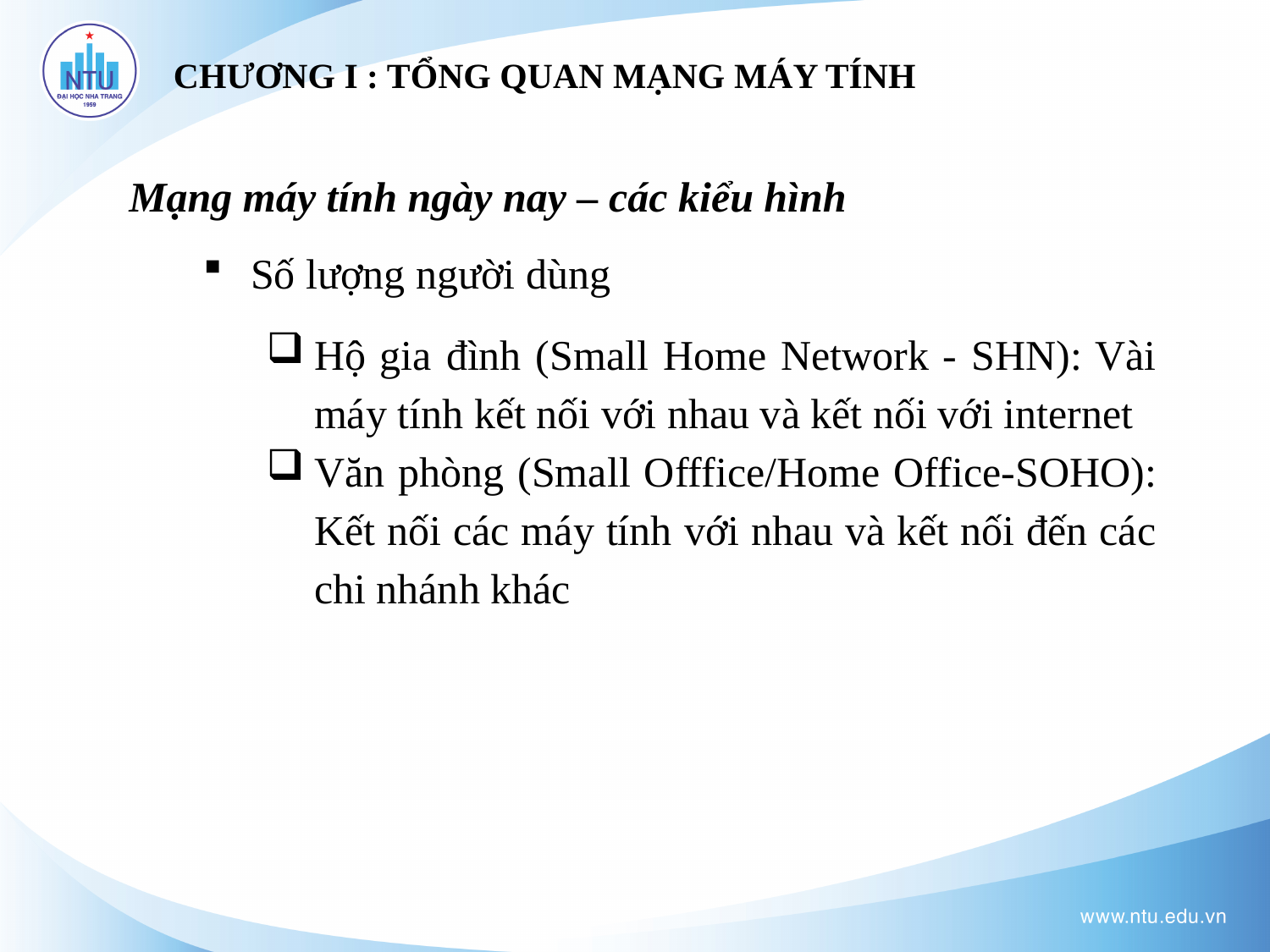

# CHƯƠNG I : TỔNG QUAN MẠNG MÁY TÍNH
Mạng máy tính ngày nay – các kiểu hình
Số lượng người dùng
Hộ gia đình (Small Home Network - SHN): Vài máy tính kết nối với nhau và kết nối với internet
Văn phòng (Small Offfice/Home Office-SOHO): Kết nối các máy tính với nhau và kết nối đến các chi nhánh khác